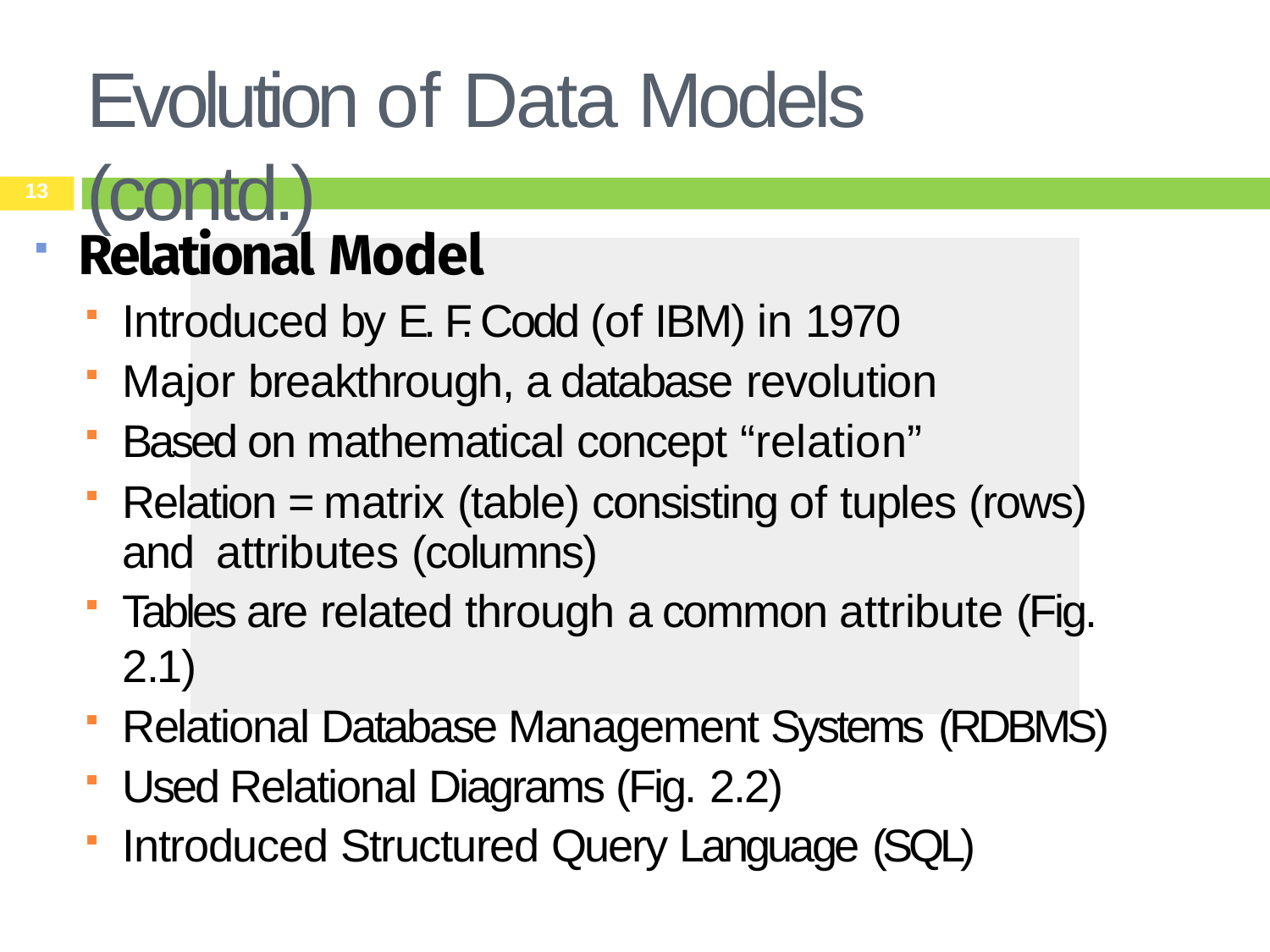

# Evolution of Data Models (contd.)
13

Relational Model
Introduced by E. F. Codd (of IBM) in 1970
Major breakthrough, a database revolution
Based on mathematical concept “relation”
Relation = matrix (table) consisting of tuples (rows) and  attributes (columns)
Tables are related through a common attribute (Fig. 2.1)
Relational Database Management Systems (RDBMS)
Used Relational Diagrams (Fig. 2.2)
Introduced Structured Query Language (SQL)